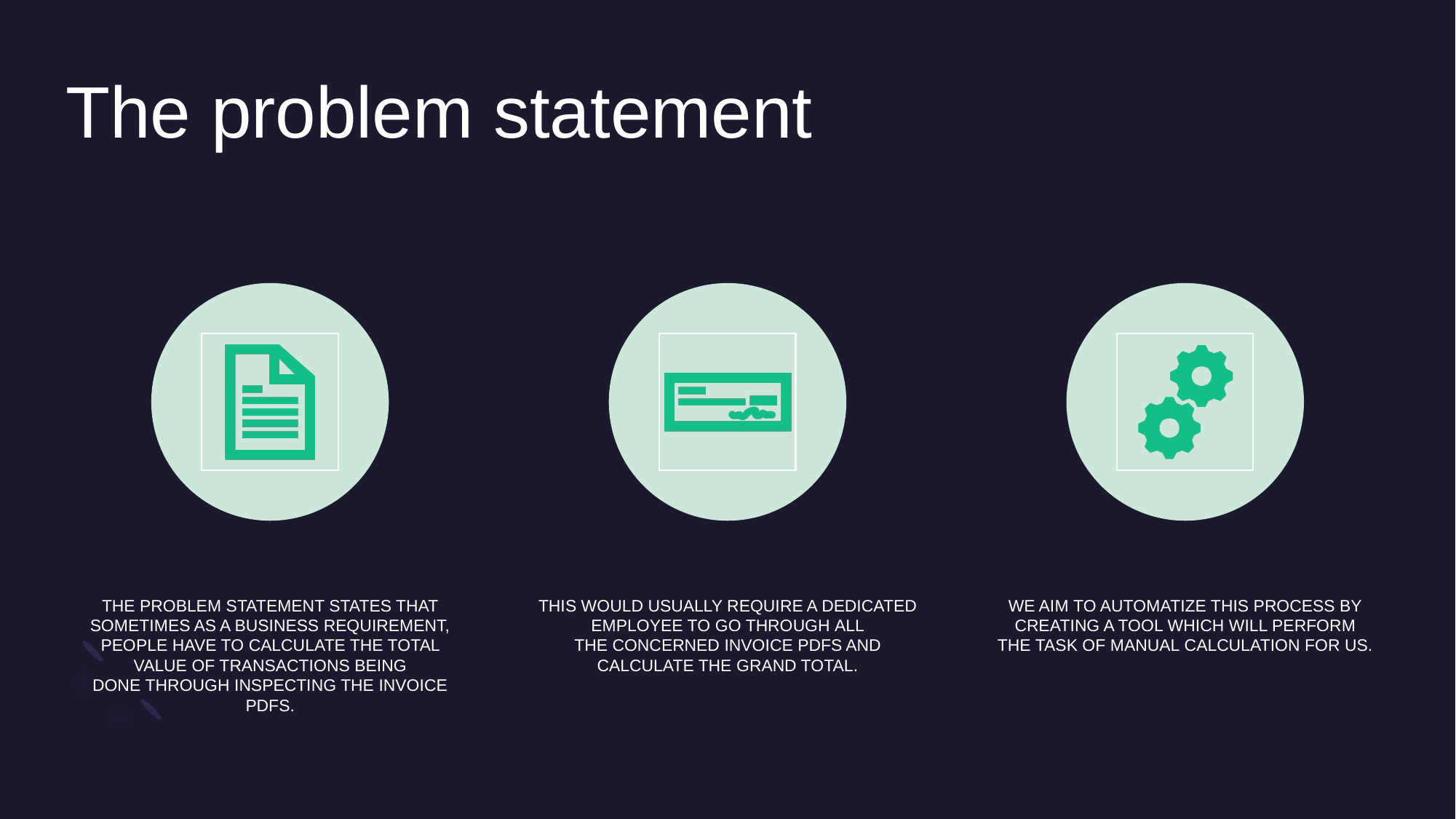

# The problem statement
The problem statement states that sometimes as a business requirement, people have to calculate the total value of transactions being done through inspecting the invoice PDFs.
This would usually require a dedicated employee to go through all the concerned Invoice PDFs and calculate the grand total.
We aim to automatize this process by creating a tool which will perform the task of manual calculation for us.